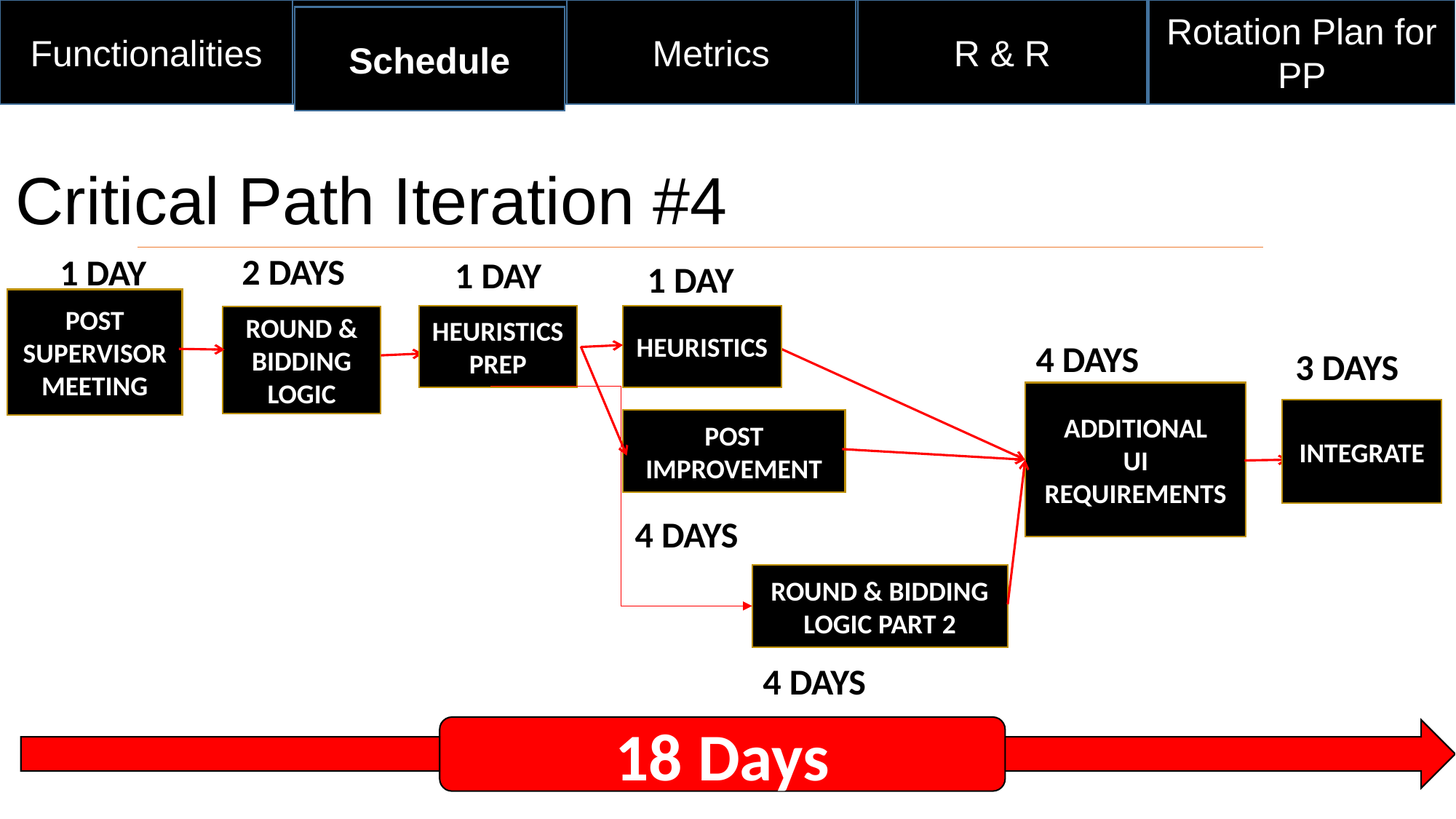

Functionalities
Metrics
R & R
Rotation Plan for PP
Schedule
# Critical Path Iteration #4
2 DAYS
1 DAY
1 DAY
1 DAY
POST SUPERVISOR MEETING
HEURISTICS
HEURISTICS
PREP
ROUND & BIDDING LOGIC
4 DAYS
3 DAYS
ADDITIONAL
UI REQUIREMENTS
INTEGRATE
POST
IMPROVEMENT
4 DAYS
ROUND & BIDDING LOGIC PART 2
4 DAYS
18 Days